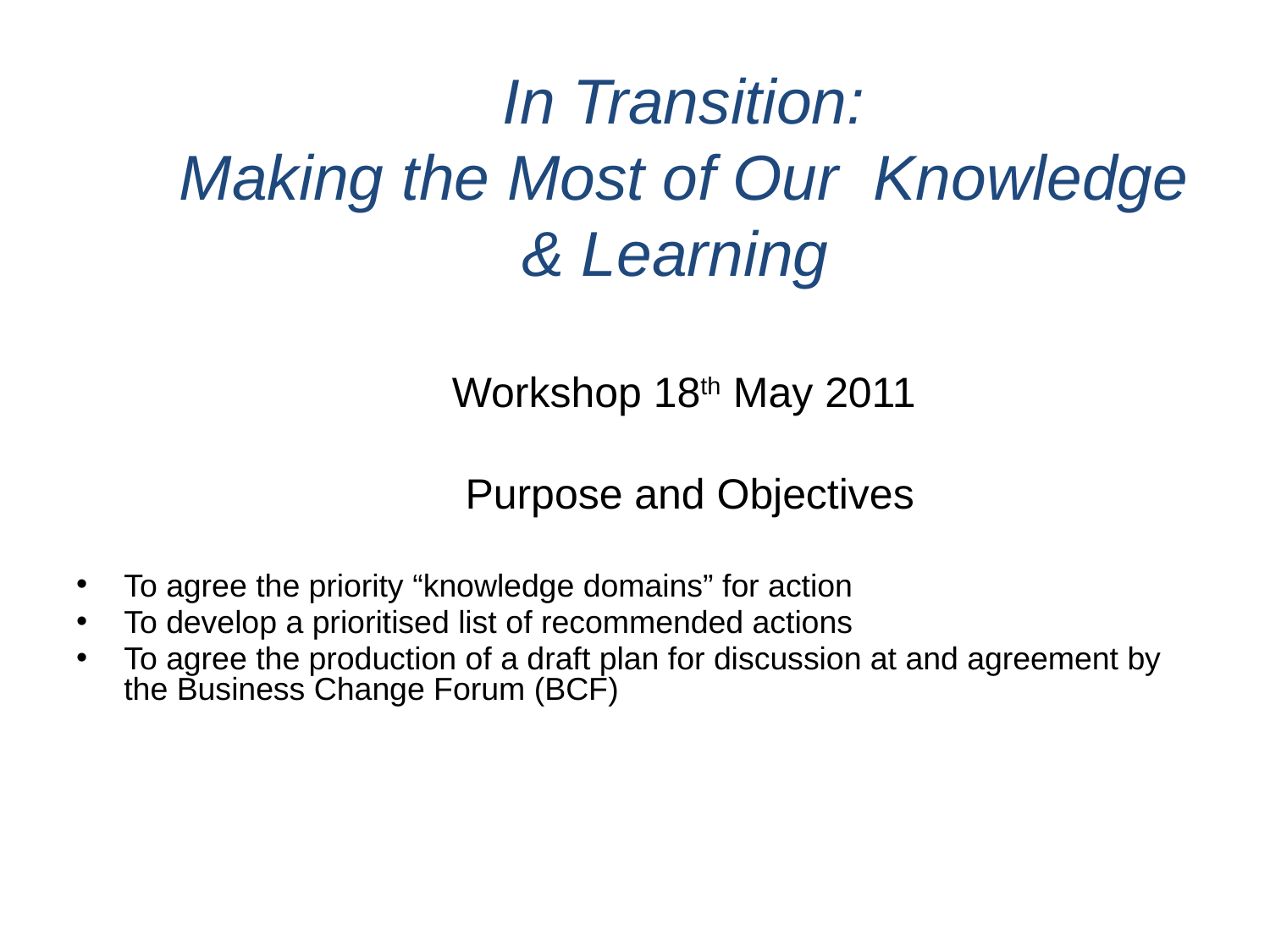

# In Transition: Making the Most of Our  Knowledge & Learning Workshop 18th May 2011 Purpose and Objectives
To agree the priority “knowledge domains” for action
To develop a prioritised list of recommended actions
To agree the production of a draft plan for discussion at and agreement by the Business Change Forum (BCF)